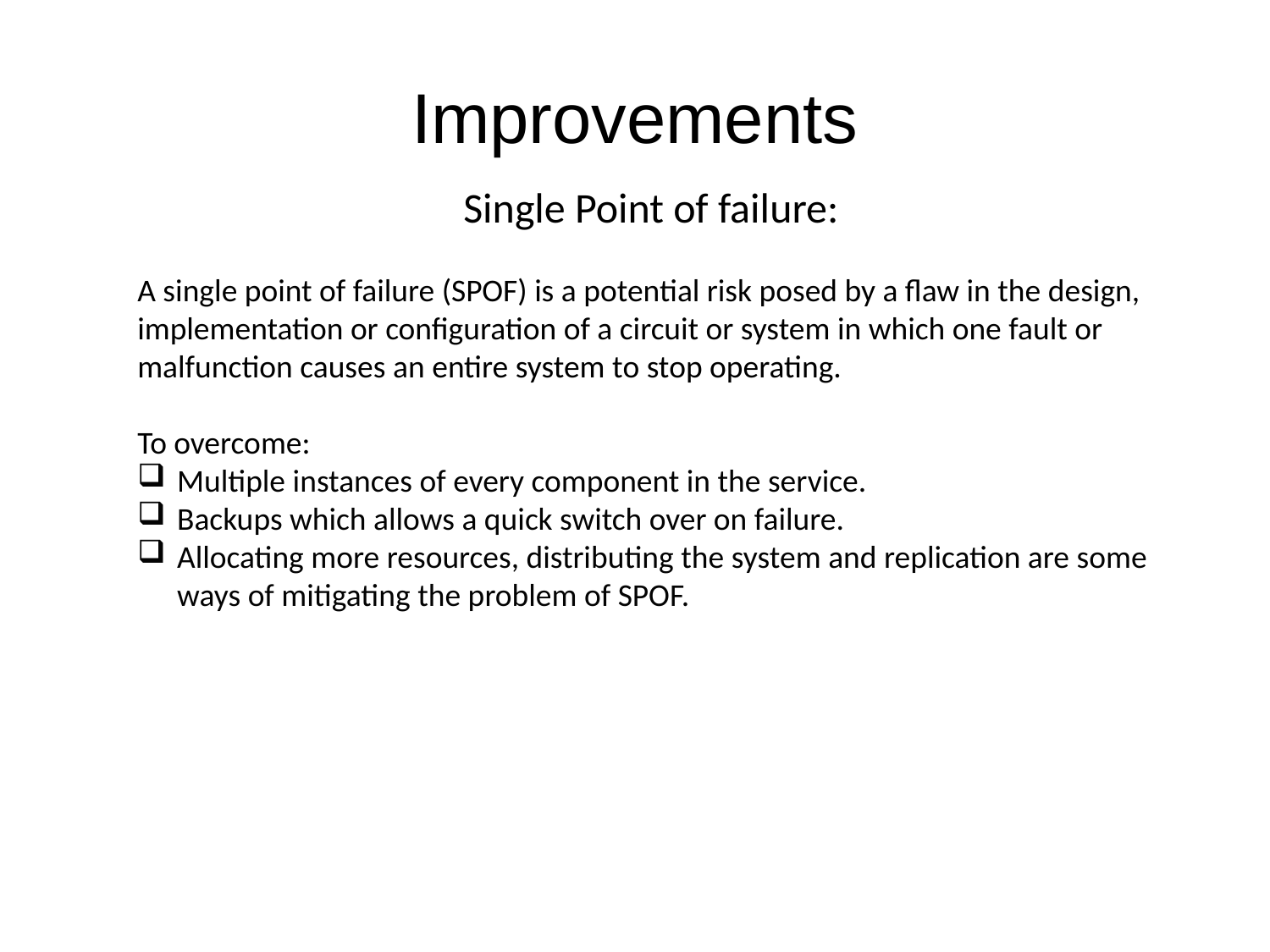

Improvements
Single Point of failure:

A single point of failure (SPOF) is a potential risk posed by a flaw in the design, implementation or configuration of a circuit or system in which one fault or malfunction causes an entire system to stop operating.

To overcome:
Multiple instances of every component in the service.
Backups which allows a quick switch over on failure.
Allocating more resources, distributing the system and replication are some ways of mitigating the problem of SPOF.